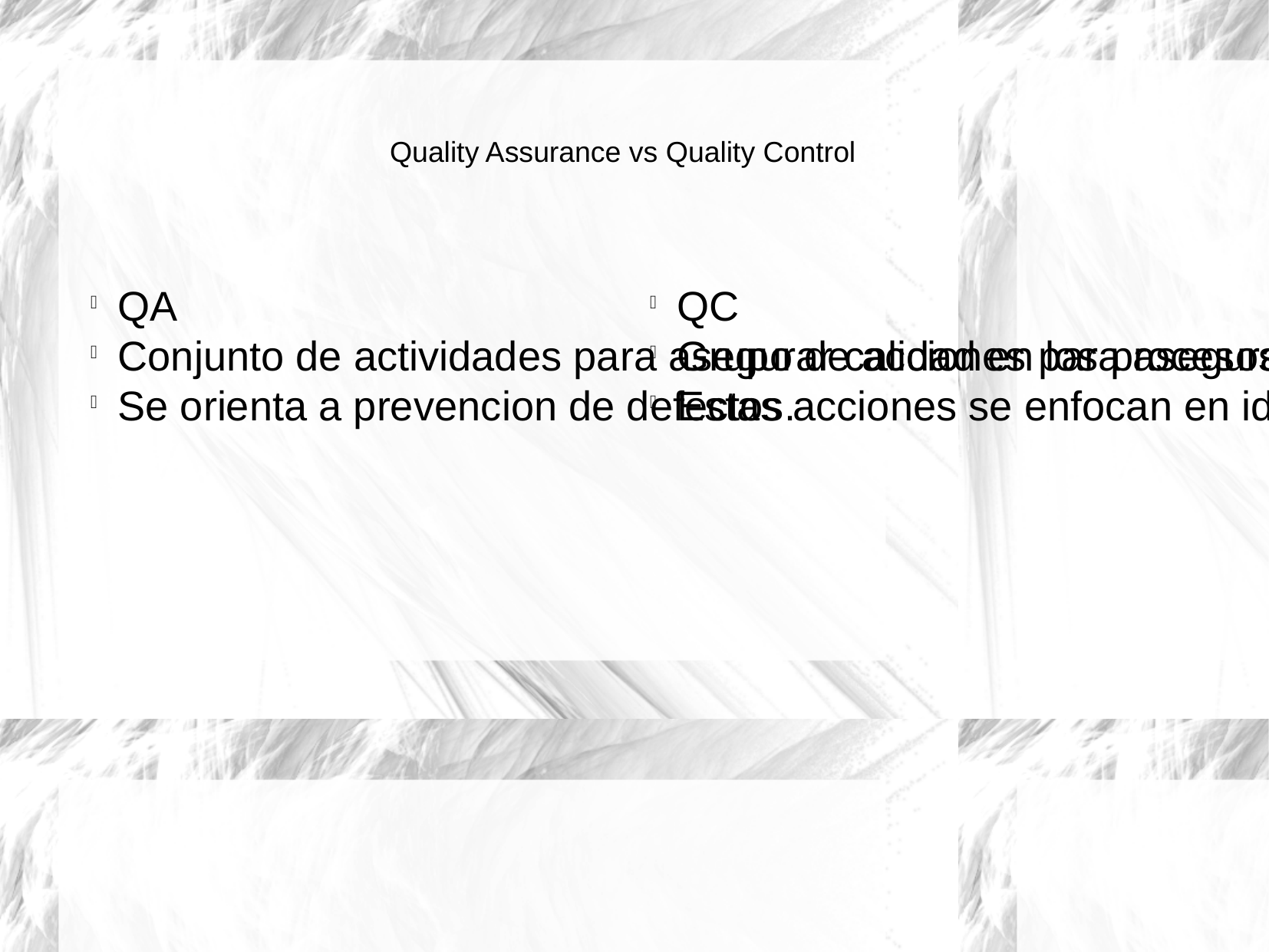

Quality Assurance vs Quality Control

QA
Conjunto de actividades para asegurar calidad en los procesos de los productos que se encuentran en desarrollo.
Se orienta a prevencion de defectos.

QC
Grupo de acciones para asegurar la calidad en productos.
Estas acciones se enfocan en identificar defectos en los productos desarrollados.